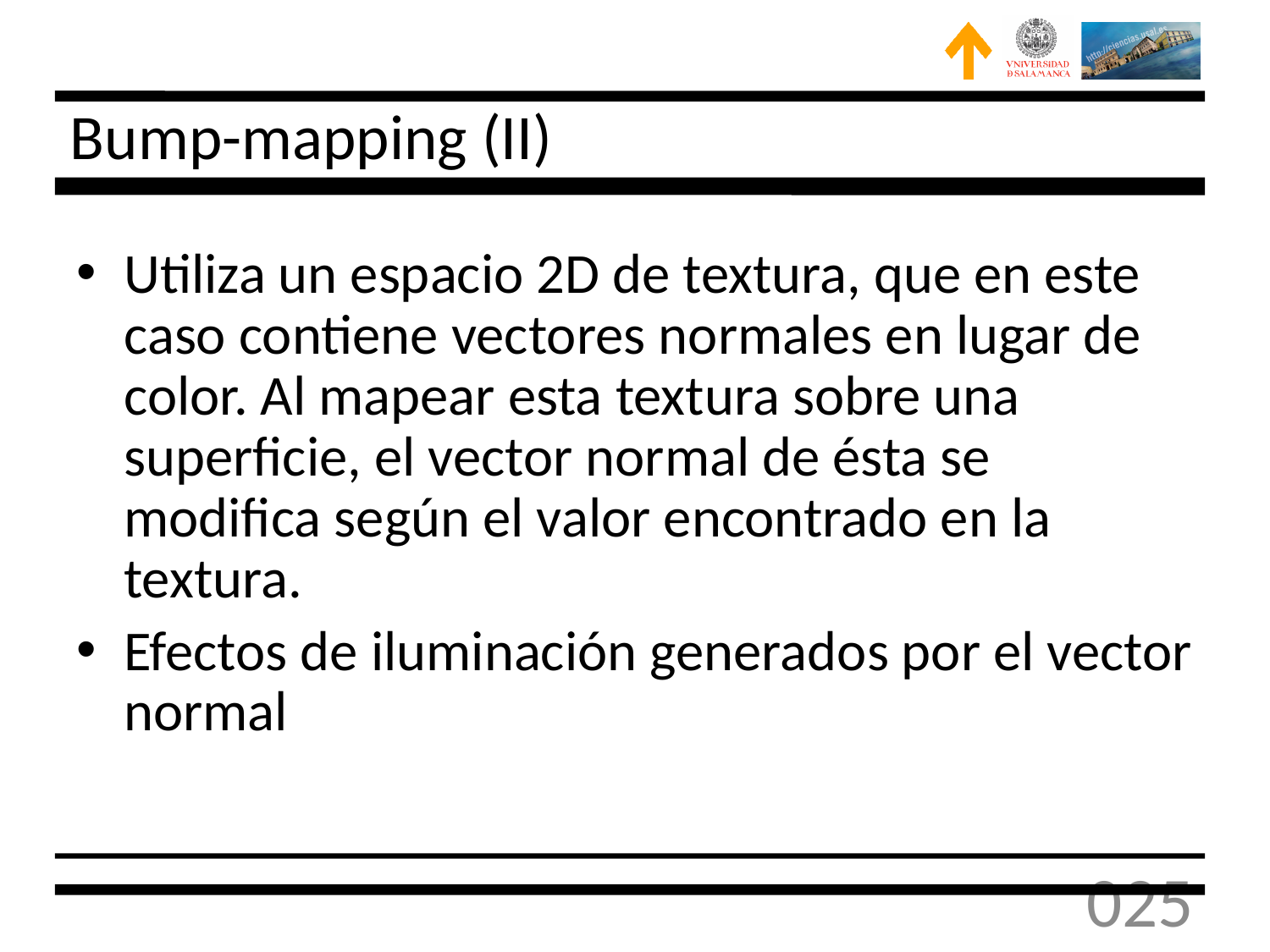

# Bump-mapping (II)

Utiliza un espacio 2D de textura, que en este caso contiene vectores normales en lugar de color. Al mapear esta textura sobre una superficie, el vector normal de ésta se modifica según el valor encontrado en la textura.
Efectos de iluminación generados por el vector normal